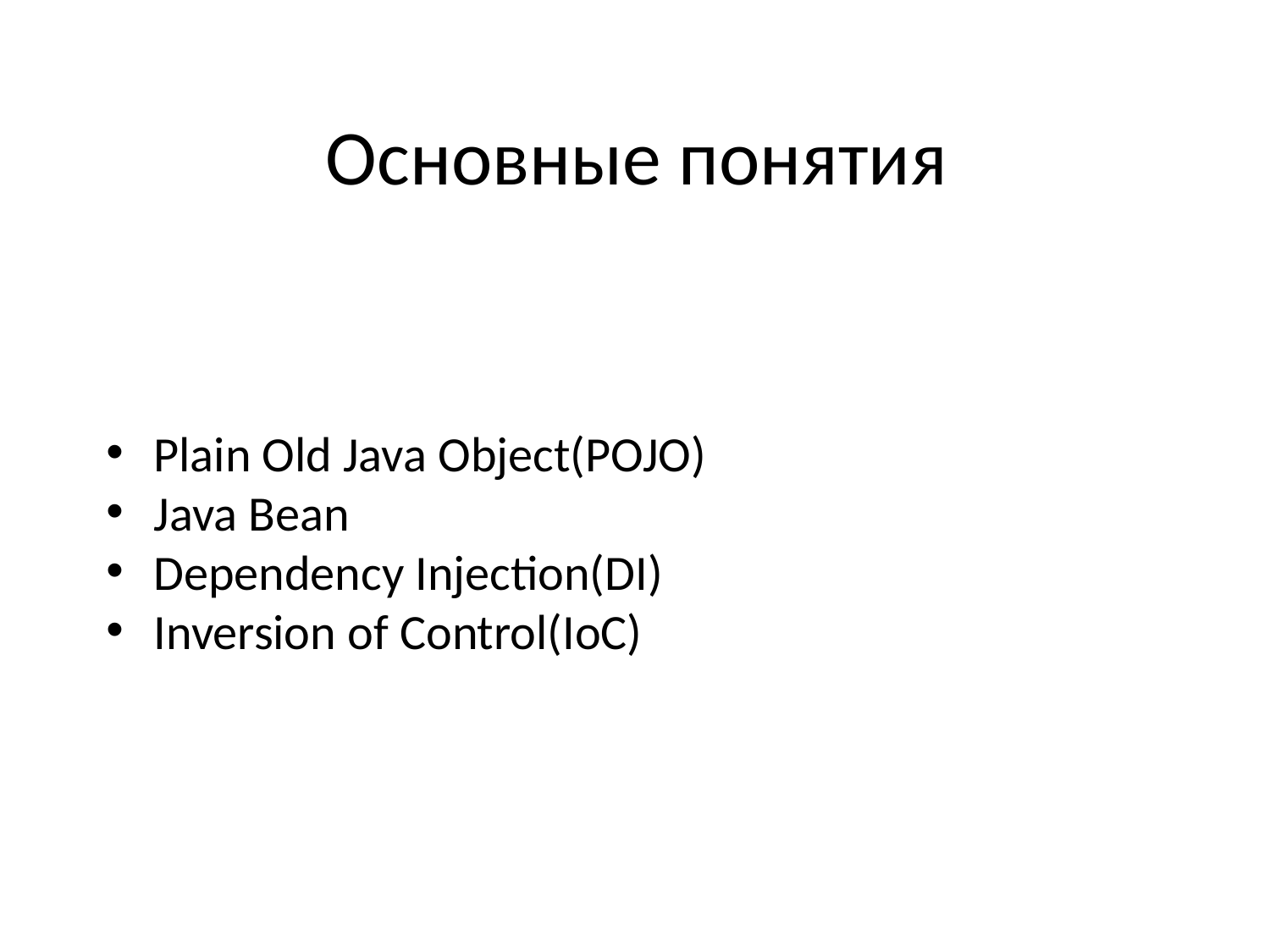

# Основные понятия
Plain Old Java Object(POJO)
Java Bean
Dependency Injection(DI)
Inversion of Control(IoC)